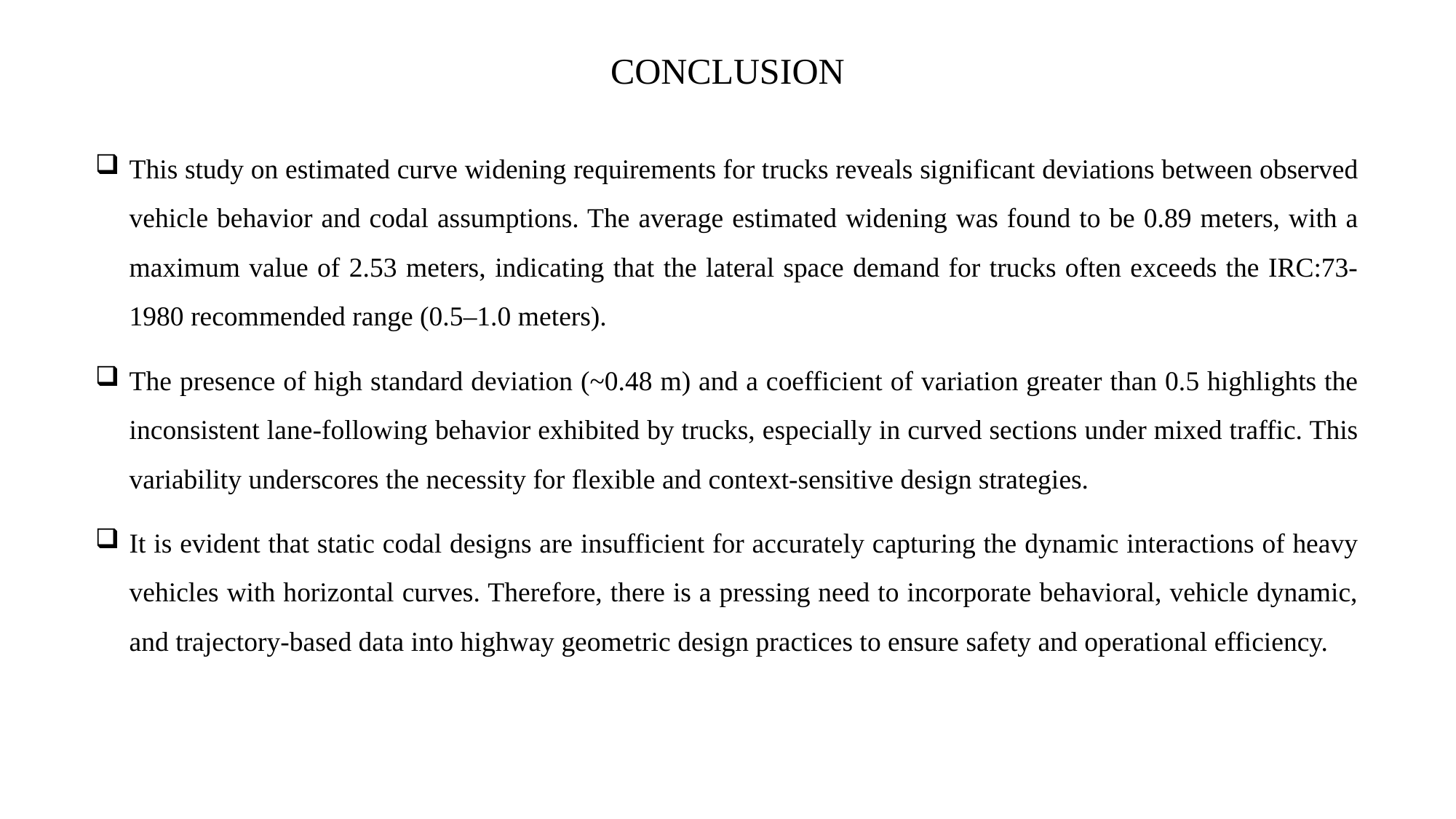

# CONCLUSION
This study on estimated curve widening requirements for trucks reveals significant deviations between observed vehicle behavior and codal assumptions. The average estimated widening was found to be 0.89 meters, with a maximum value of 2.53 meters, indicating that the lateral space demand for trucks often exceeds the IRC:73-1980 recommended range (0.5–1.0 meters).
The presence of high standard deviation (~0.48 m) and a coefficient of variation greater than 0.5 highlights the inconsistent lane-following behavior exhibited by trucks, especially in curved sections under mixed traffic. This variability underscores the necessity for flexible and context-sensitive design strategies.
It is evident that static codal designs are insufficient for accurately capturing the dynamic interactions of heavy vehicles with horizontal curves. Therefore, there is a pressing need to incorporate behavioral, vehicle dynamic, and trajectory-based data into highway geometric design practices to ensure safety and operational efficiency.